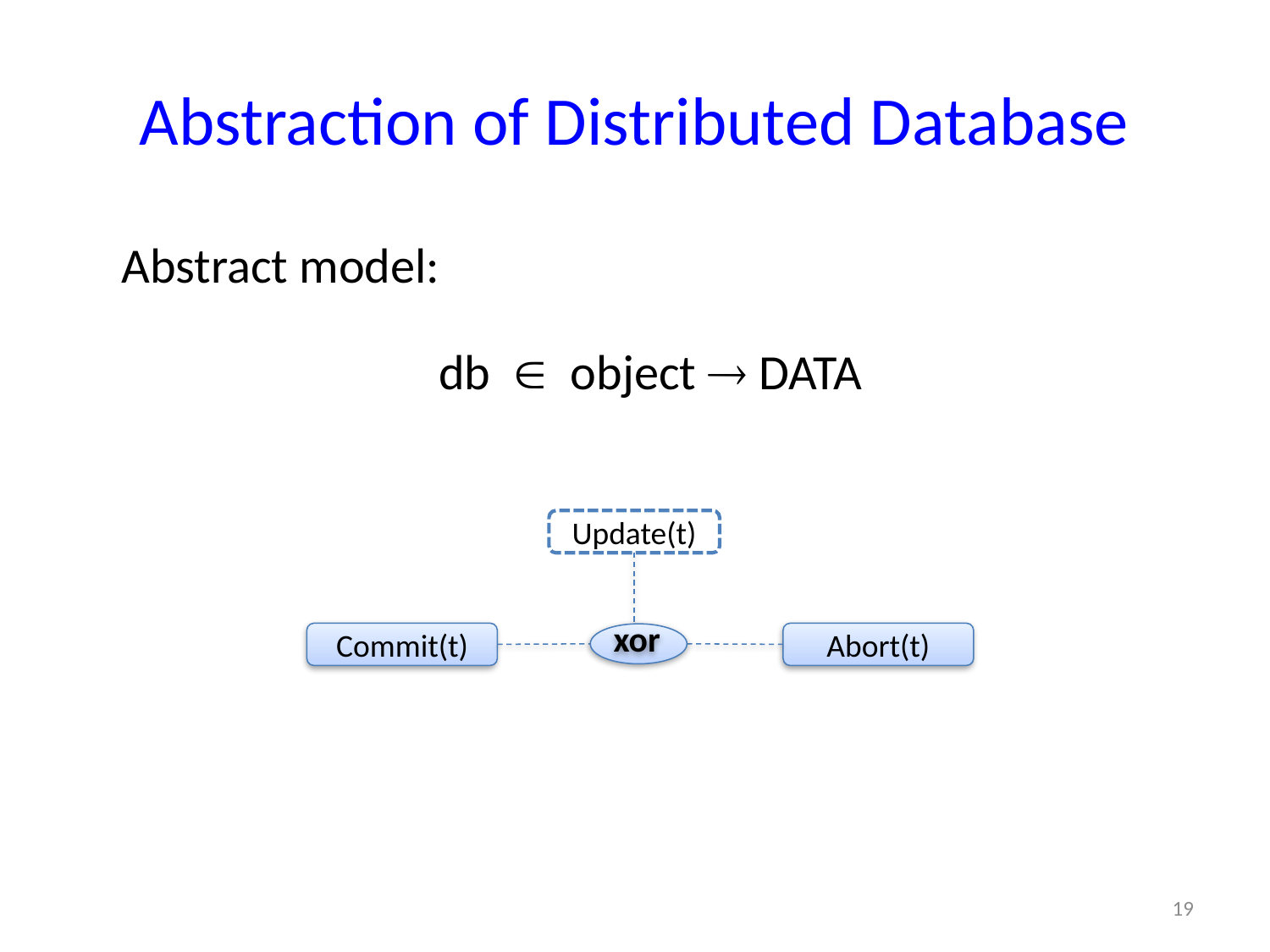

# Abstraction of Distributed Database
Abstract model:

        		db  ∈  object → DATA
Update(t)
xor

Commit(t)
Abort(t)
19